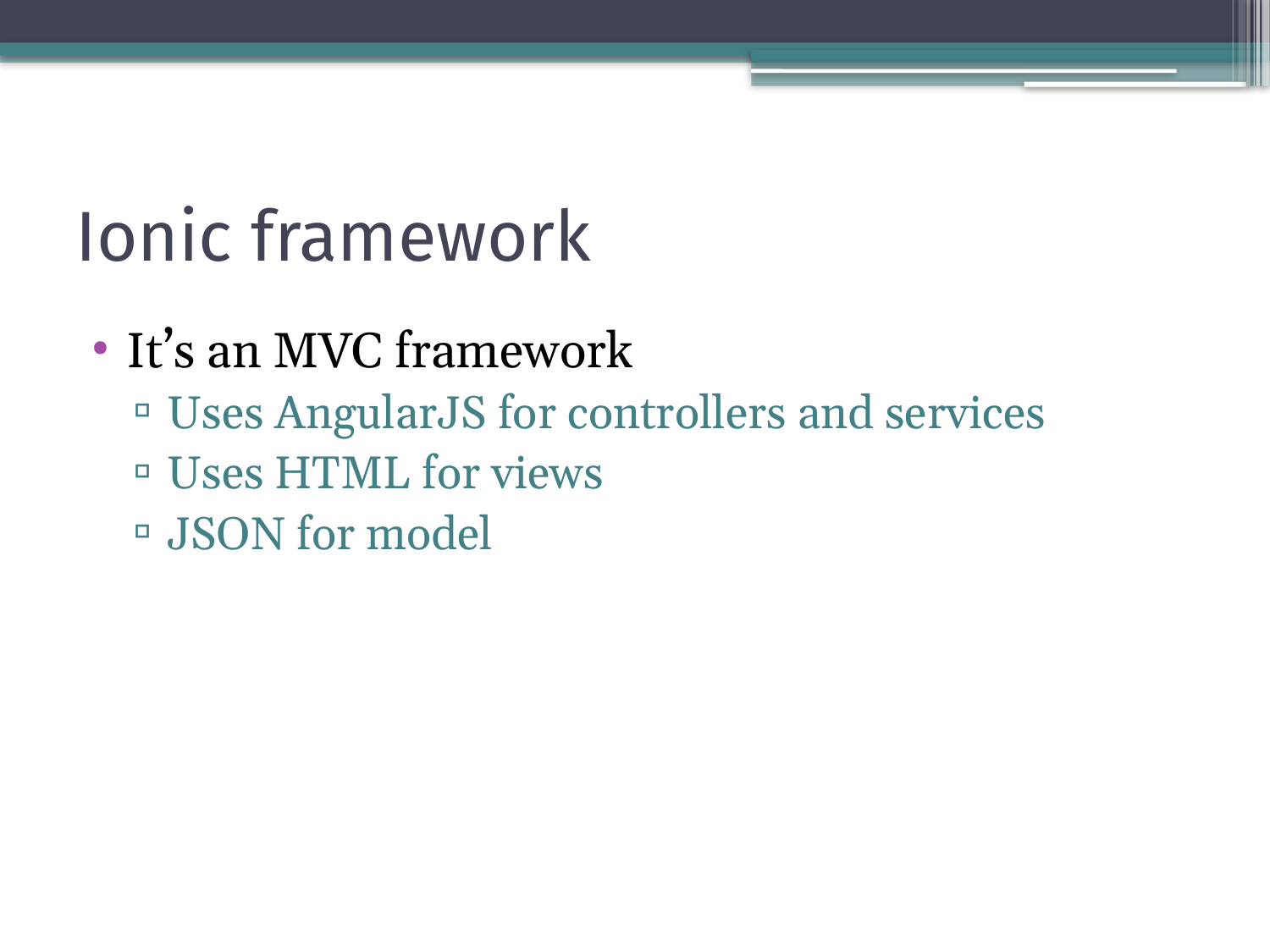

# Ionic framework
It’s an MVC framework
Uses AngularJS for controllers and services
Uses HTML for views
JSON for model